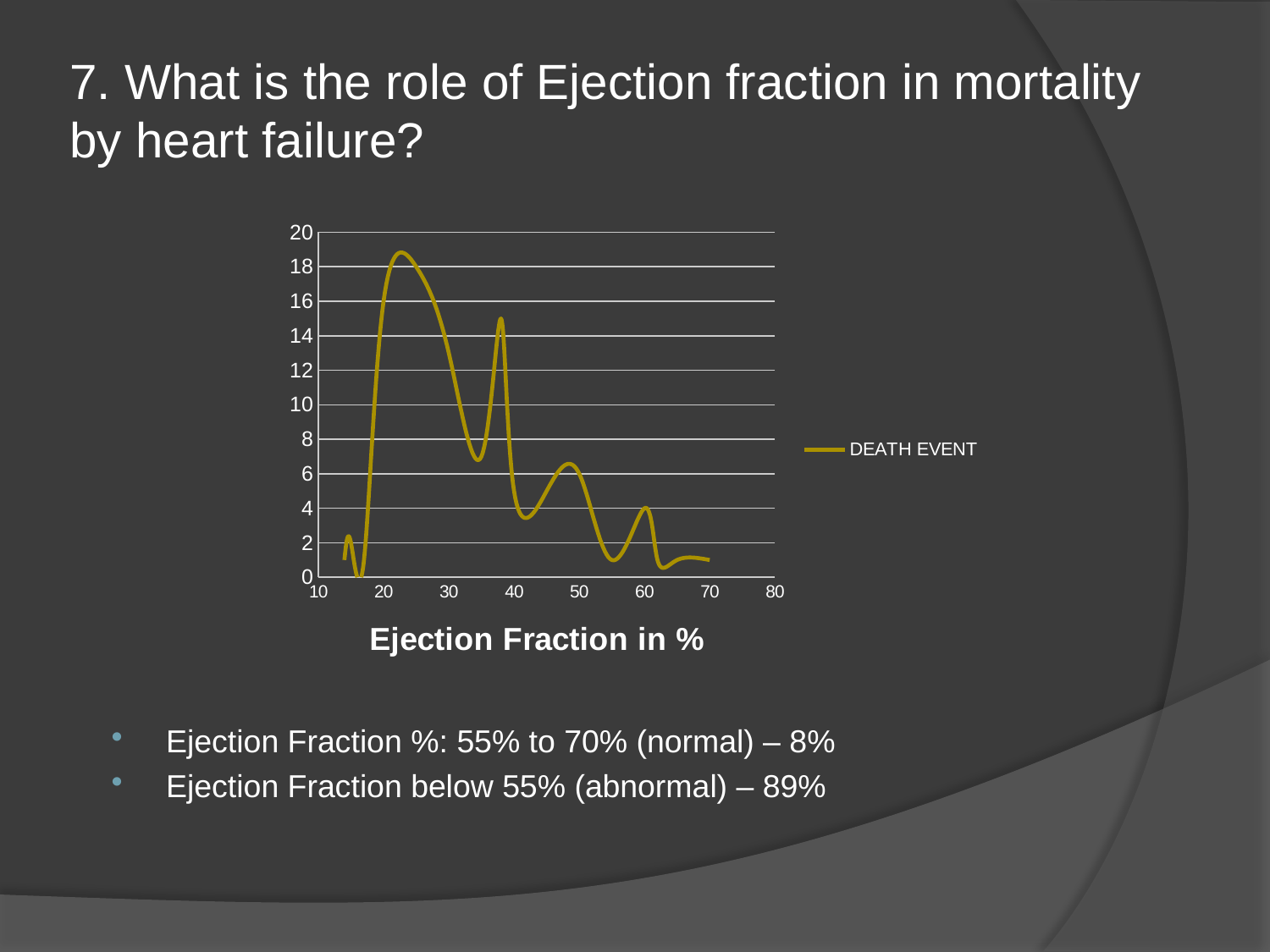

# 7. What is the role of Ejection fraction in mortality by heart failure?

Ejection Fraction %: 55% to 70% (normal) – 8%
Ejection Fraction below 55% (abnormal) – 89%

### Chart

| Category | DEATH EVENT |
|---|---|